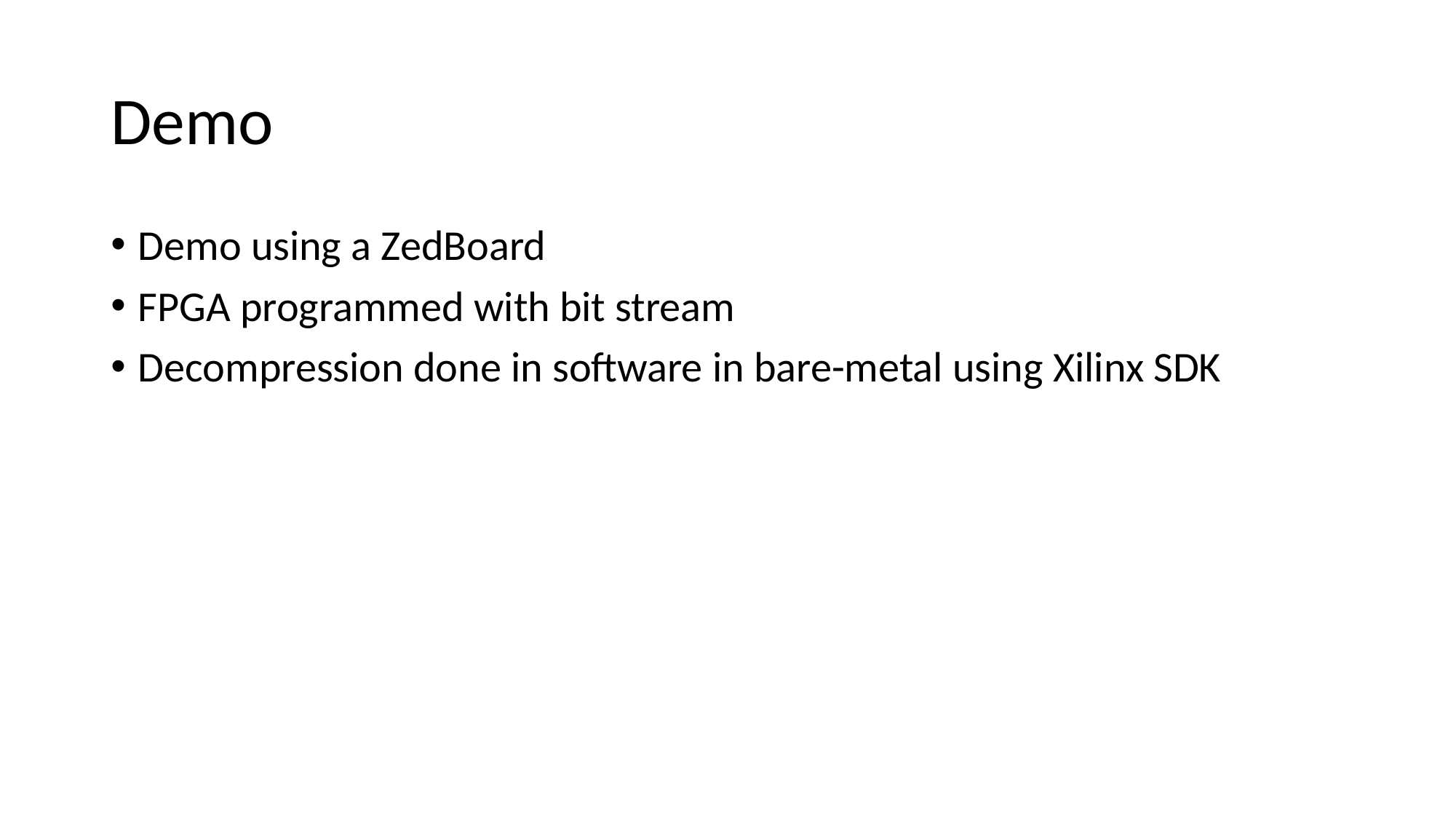

# Demo
Demo using a ZedBoard
FPGA programmed with bit stream
Decompression done in software in bare-metal using Xilinx SDK